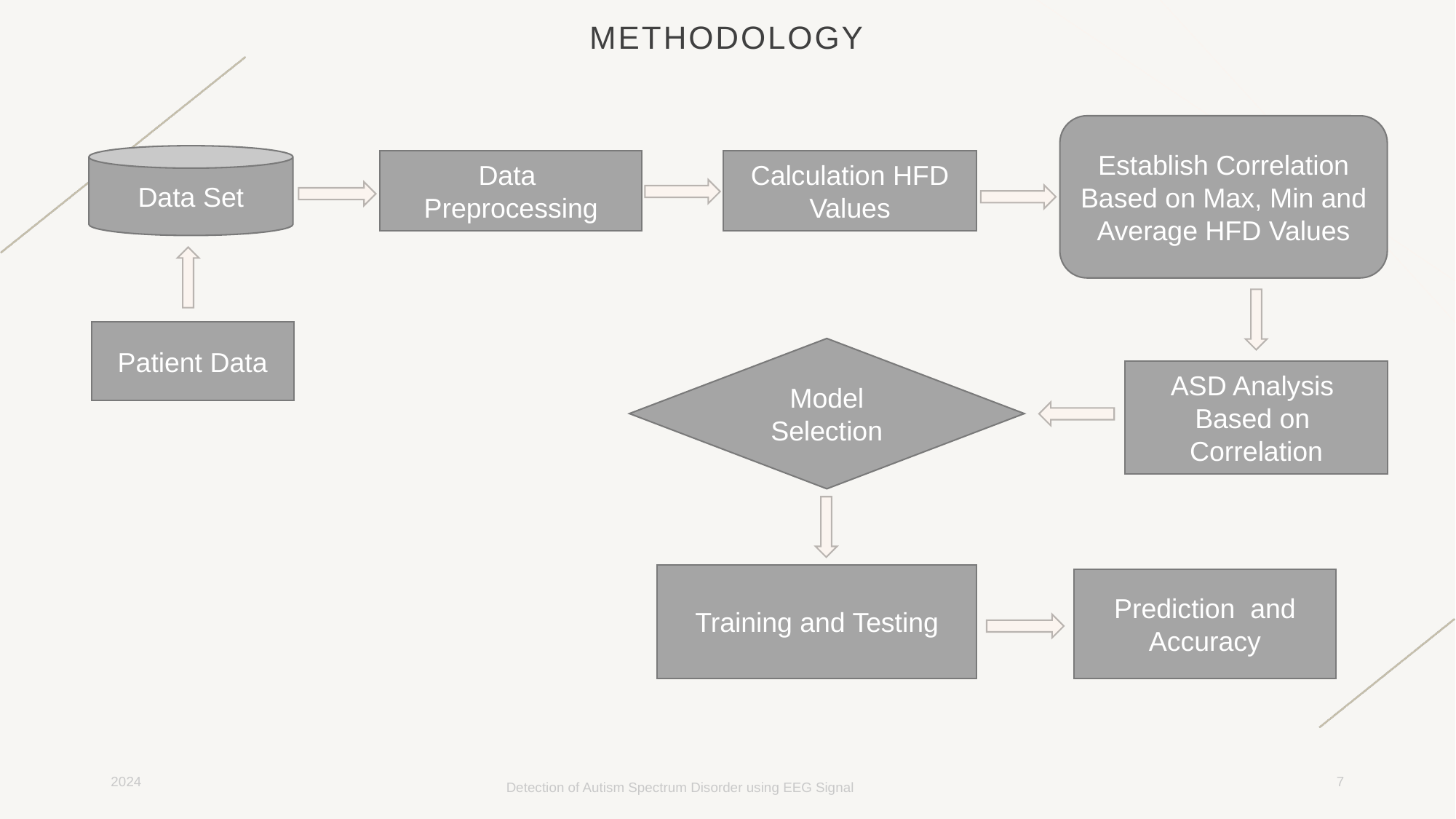

# Methodology
Establish Correlation
Based on Max, Min and
Average HFD Values
Data Set
Data
Preprocessing
Calculation HFD Values

Patient Data
Model Selection
ASD Analysis
Based on
Correlation

Training and Testing
Prediction  and Accuracy

2024
7
Detection of Autism Spectrum Disorder using EEG Signal